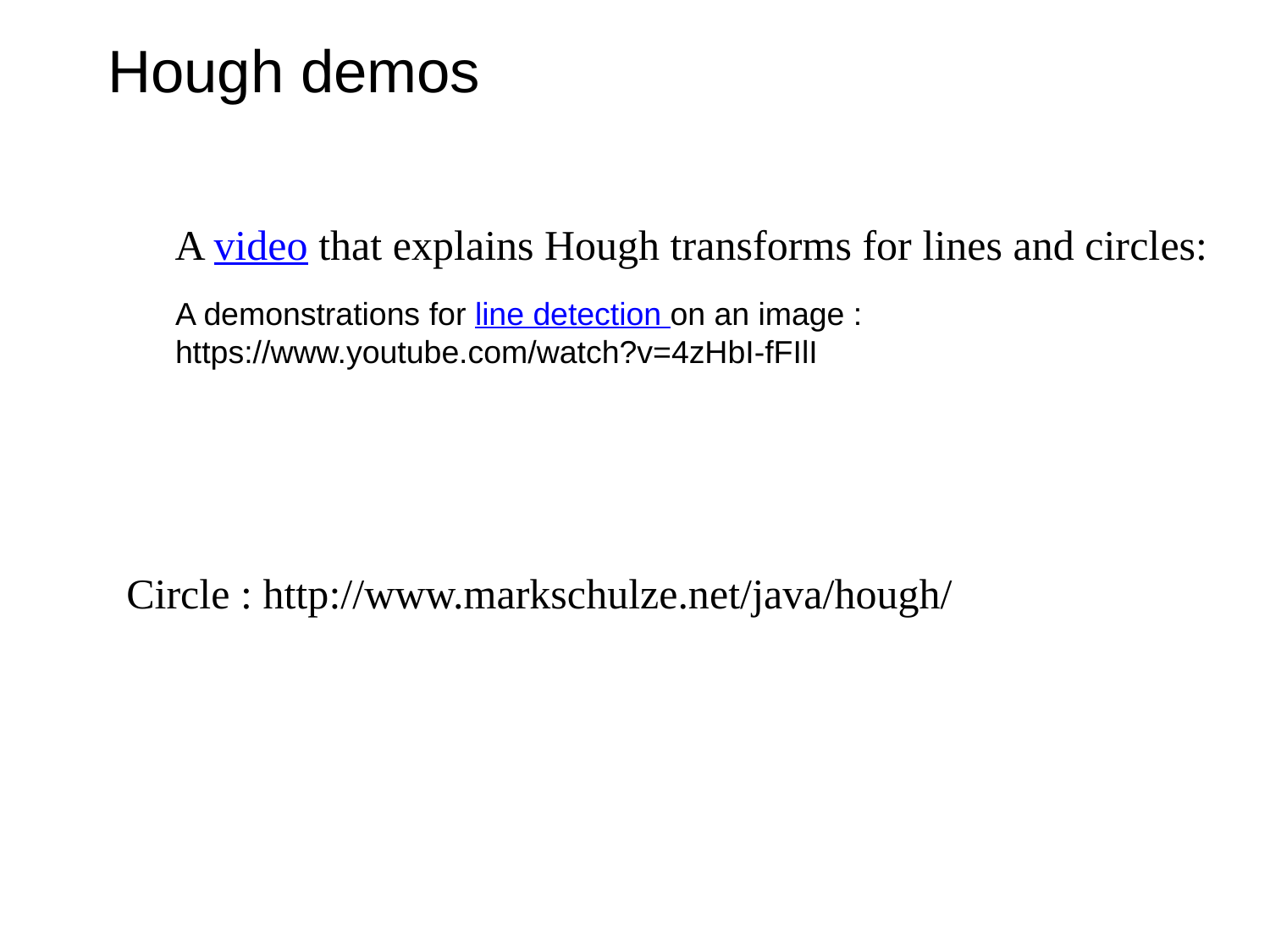

# Hough demos
A video that explains Hough transforms for lines and circles:
A demonstrations for line detection on an image :
https://www.youtube.com/watch?v=4zHbI-fFIlI
  Circle : http://www.markschulze.net/java/hough/